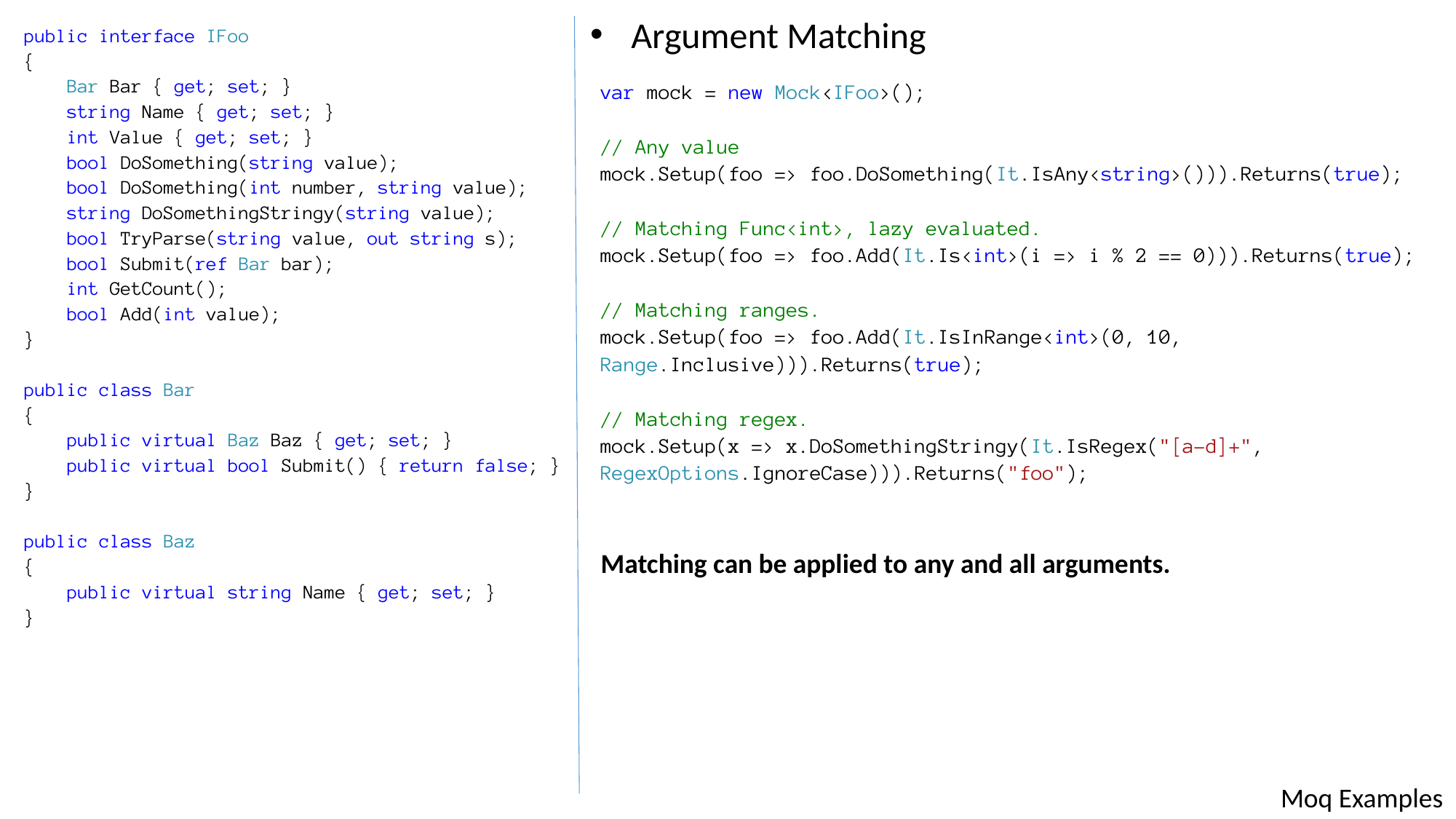

Argument Matching
public interface IFoo
{
    Bar Bar { get; set; }
    string Name { get; set; }
    int Value { get; set; }
    bool DoSomething(string value);
    bool DoSomething(int number, string value);
    string DoSomethingStringy(string value);
    bool TryParse(string value, out string s);
    bool Submit(ref Bar bar);
    int GetCount();
    bool Add(int value);
}

public class Bar
{
    public virtual Baz Baz { get; set; }
    public virtual bool Submit() { return false; }
}

public class Baz
{
    public virtual string Name { get; set; }
}
var mock = new Mock<IFoo>();

// Any value
mock.Setup(foo => foo.DoSomething(It.IsAny<string>())).Returns(true);

// Matching Func<int>, lazy evaluated.
mock.Setup(foo => foo.Add(It.Is<int>(i => i % 2 == 0))).Returns(true);

// Matching ranges.
mock.Setup(foo => foo.Add(It.IsInRange<int>(0, 10, Range.Inclusive))).Returns(true);

// Matching regex.
mock.Setup(x => x.DoSomethingStringy(It.IsRegex("[a-d]+", RegexOptions.IgnoreCase))).Returns("foo");

Matching can be applied to any and all arguments.

Moq Examples